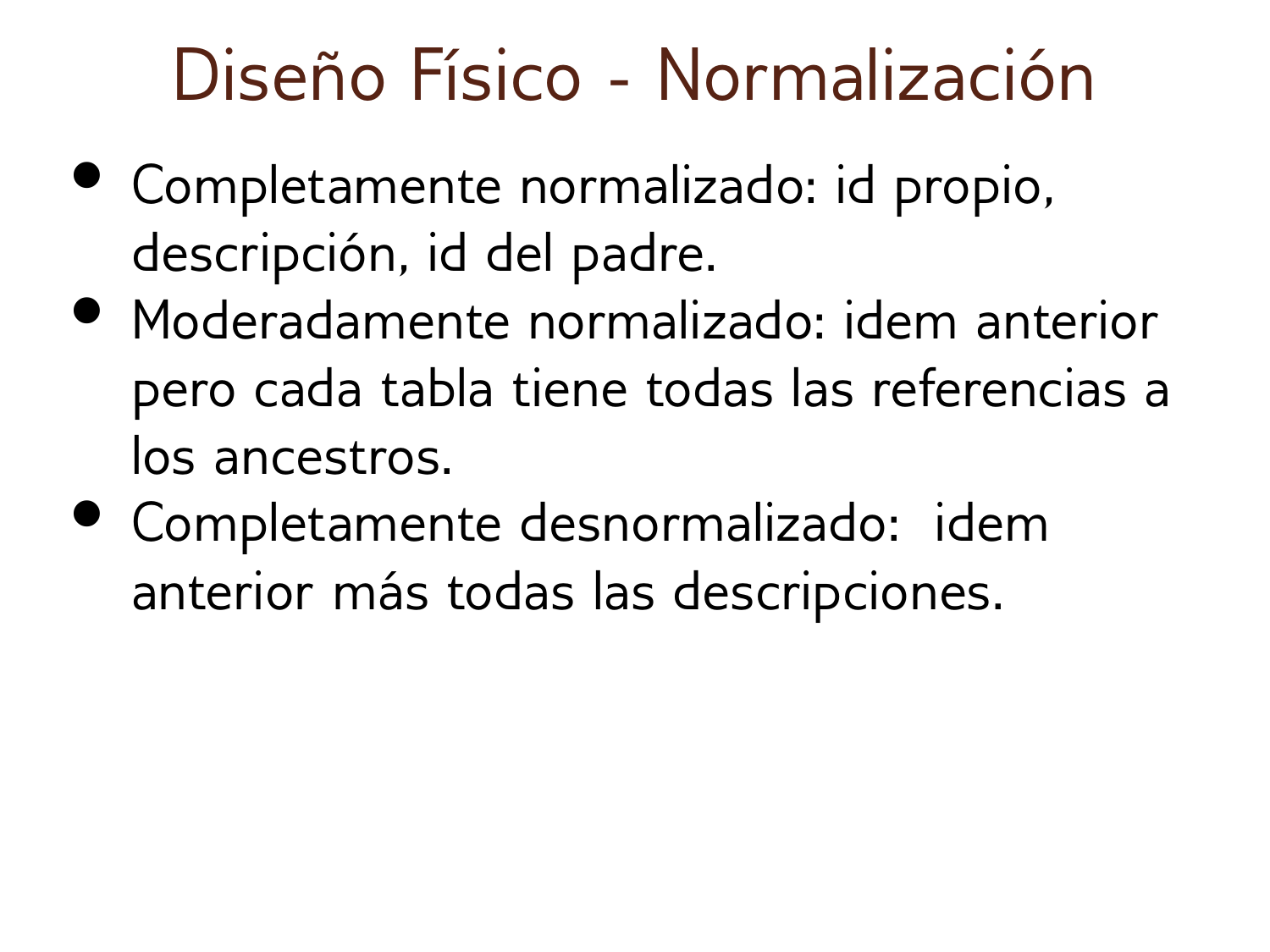

Diseño Físico - Normalización
Completamente normalizado: id propio, descripción, id del padre.
Moderadamente normalizado: idem anterior pero cada tabla tiene todas las referencias a los ancestros.
Completamente desnormalizado:  idem anterior más todas las descripciones.